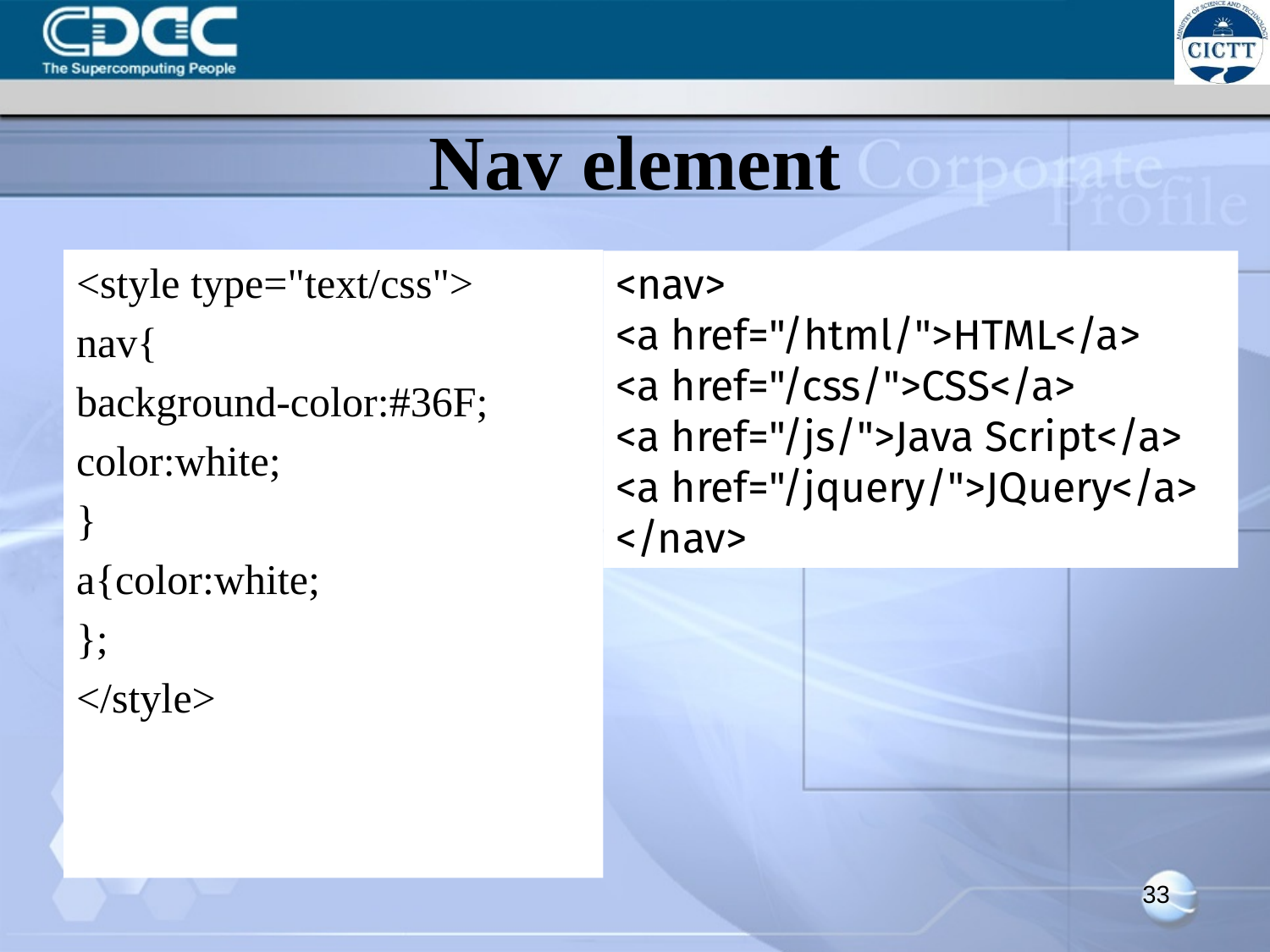

# Nav element
<style type="text/css">
nav{
background-color:#36F;
color:white;
}
a{color:white;
};
</style>
<nav>
<a href="/html/">HTML</a>
<a href="/css/">CSS</a>
<a href="/js/">Java Script</a>
<a href="/jquery/">JQuery</a>
</nav>